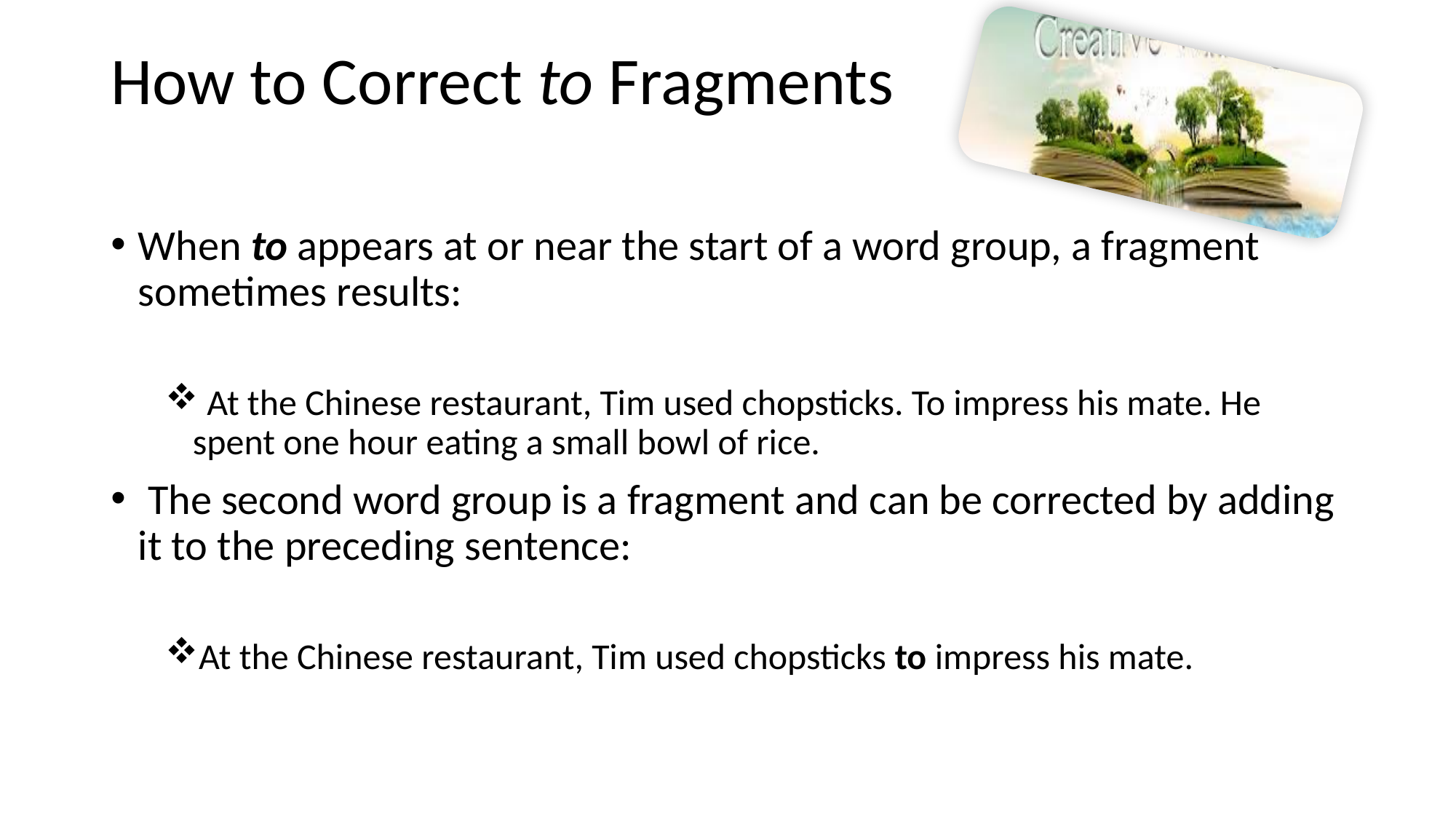

# How to Correct to Fragments
When to appears at or near the start of a word group, a fragment sometimes results:

 At the Chinese restaurant, Tim used chopsticks. To impress his mate. He spent one hour eating a small bowl of rice.
 The second word group is a fragment and can be corrected by adding it to the preceding sentence:

At the Chinese restaurant, Tim used chopsticks to impress his mate.